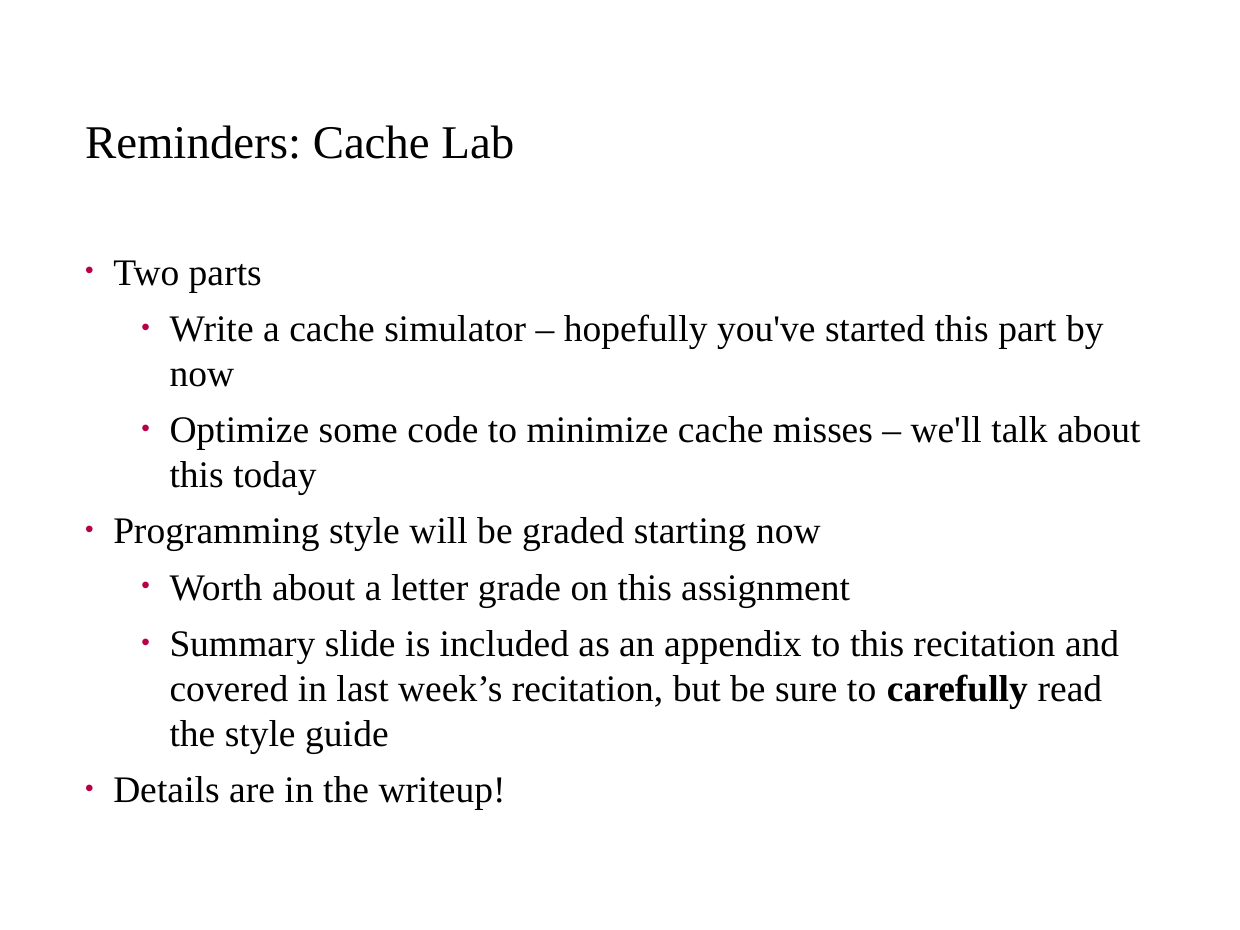

# Reminders: Cache Lab
Two parts
Write a cache simulator – hopefully you've started this part by now
Optimize some code to minimize cache misses – we'll talk about this today
Programming style will be graded starting now
Worth about a letter grade on this assignment
Summary slide is included as an appendix to this recitation and covered in last week’s recitation, but be sure to carefully read the style guide
Details are in the writeup!